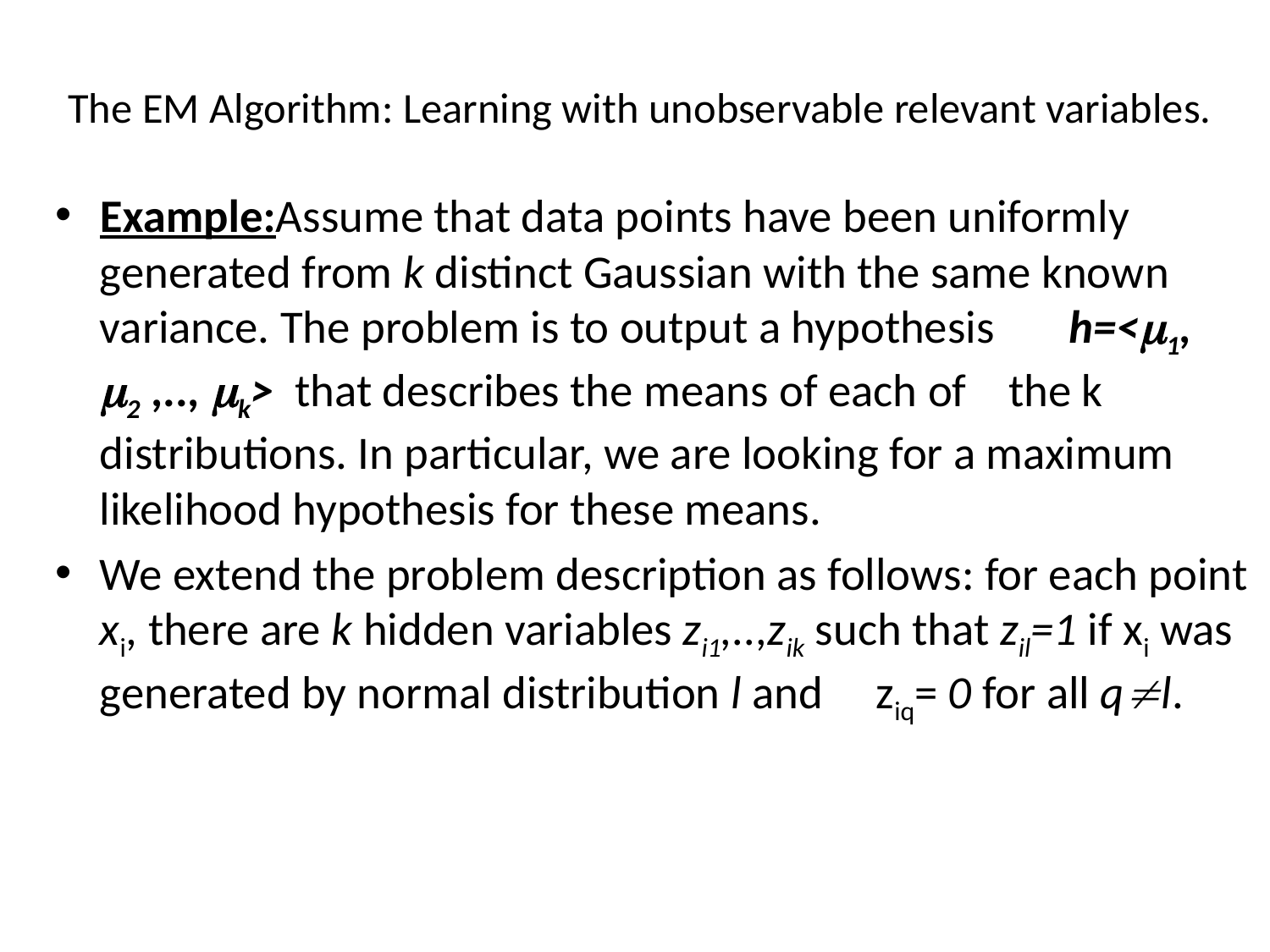

# The EM Algorithm: Learning with unobservable relevant variables.
Example:Assume that data points have been uniformly  generated from k distinct Gaussian with the same known variance. The problem is to output a hypothesis       h=<μ1, μ2  ,.., μk>  that describes the means of each of    the k distributions. In particular, we are looking for a maximum likelihood hypothesis for these means.
We extend the problem description as follows: for each point xi, there are k hidden variables zi1,..,zik such that zil=1 if xi was generated by normal distribution l and     ziq= 0 for all q≠l.